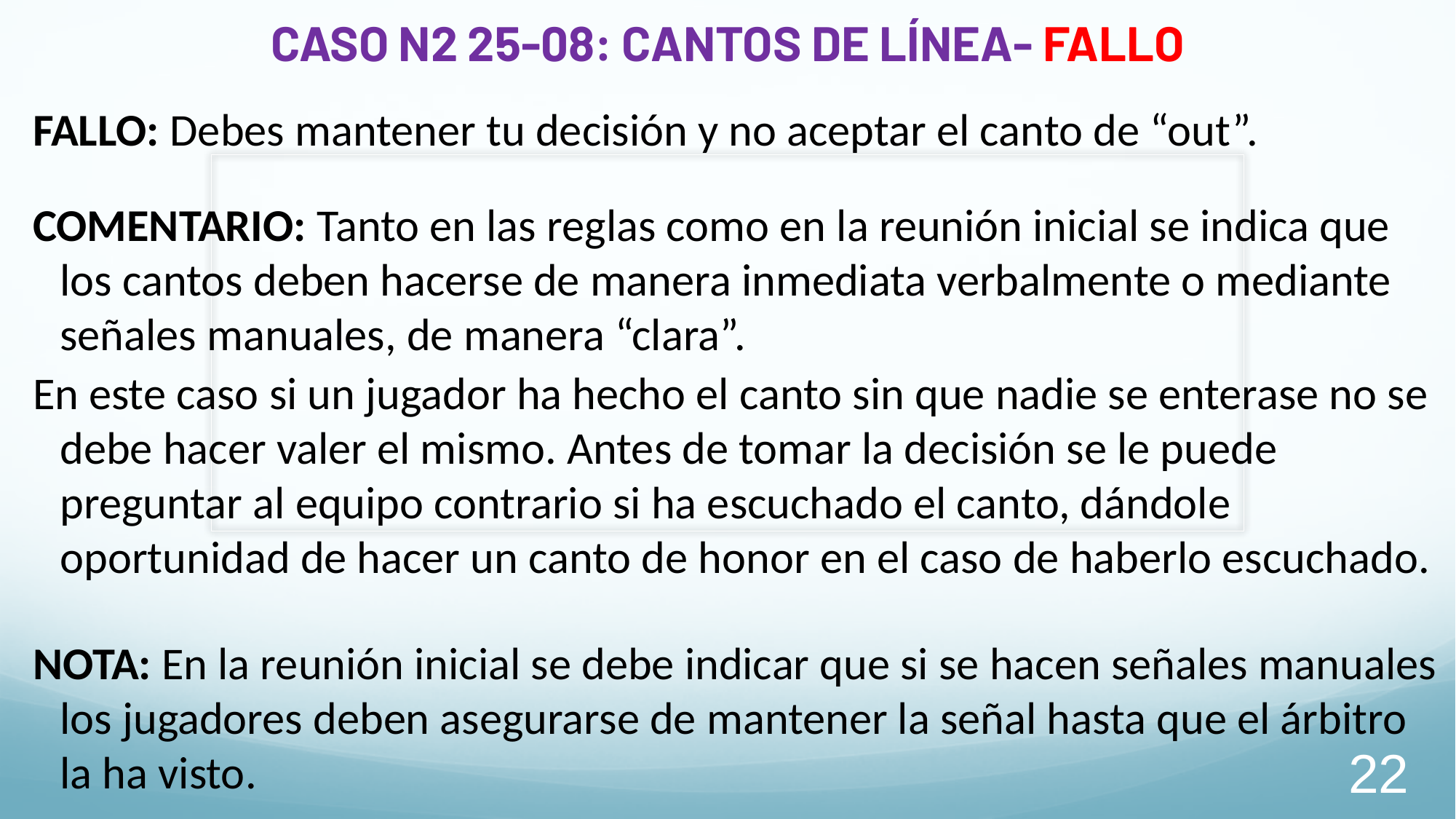

# CASO N2 25-08: CANTOS DE LÍNEA- FALLO
FALLO: Debes mantener tu decisión y no aceptar el canto de “out”.
COMENTARIO: Tanto en las reglas como en la reunión inicial se indica que los cantos deben hacerse de manera inmediata verbalmente o mediante señales manuales, de manera “clara”.
En este caso si un jugador ha hecho el canto sin que nadie se enterase no se debe hacer valer el mismo. Antes de tomar la decisión se le puede preguntar al equipo contrario si ha escuchado el canto, dándole oportunidad de hacer un canto de honor en el caso de haberlo escuchado.
NOTA: En la reunión inicial se debe indicar que si se hacen señales manuales los jugadores deben asegurarse de mantener la señal hasta que el árbitro la ha visto.
22